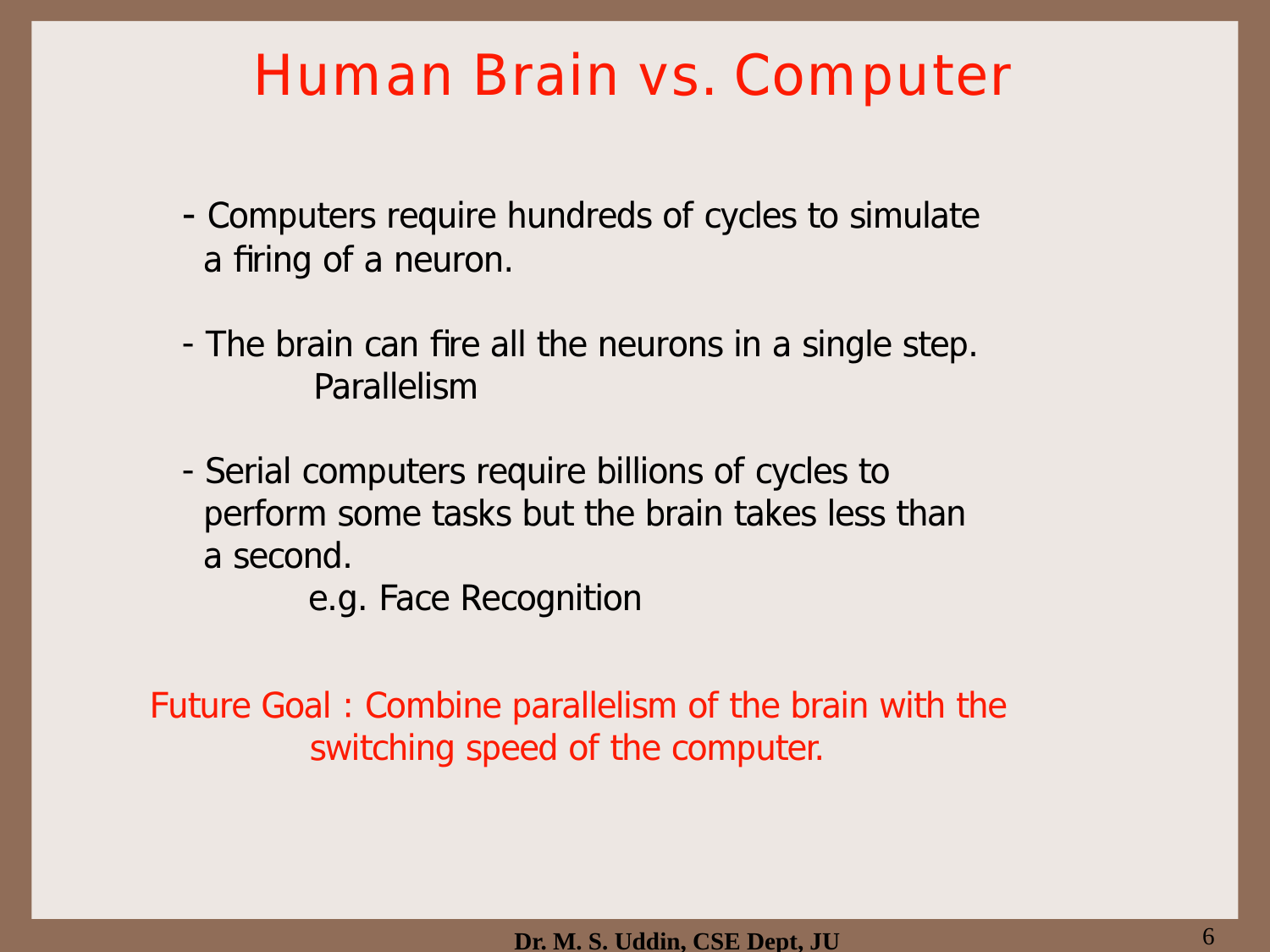

Human Brain vs. Computer

- Computers require hundreds of cycles to simulate
  a firing of a neuron.

- The brain can fire all the neurons in a single step.
            Parallelism

- Serial computers require billions of cycles to
  perform some tasks but the brain takes less than
  a second.
	e.g. Face Recognition

Future Goal : Combine parallelism of the brain with the
	   switching speed of the computer.
6
Dr. M. S. Uddin, CSE Dept, JU